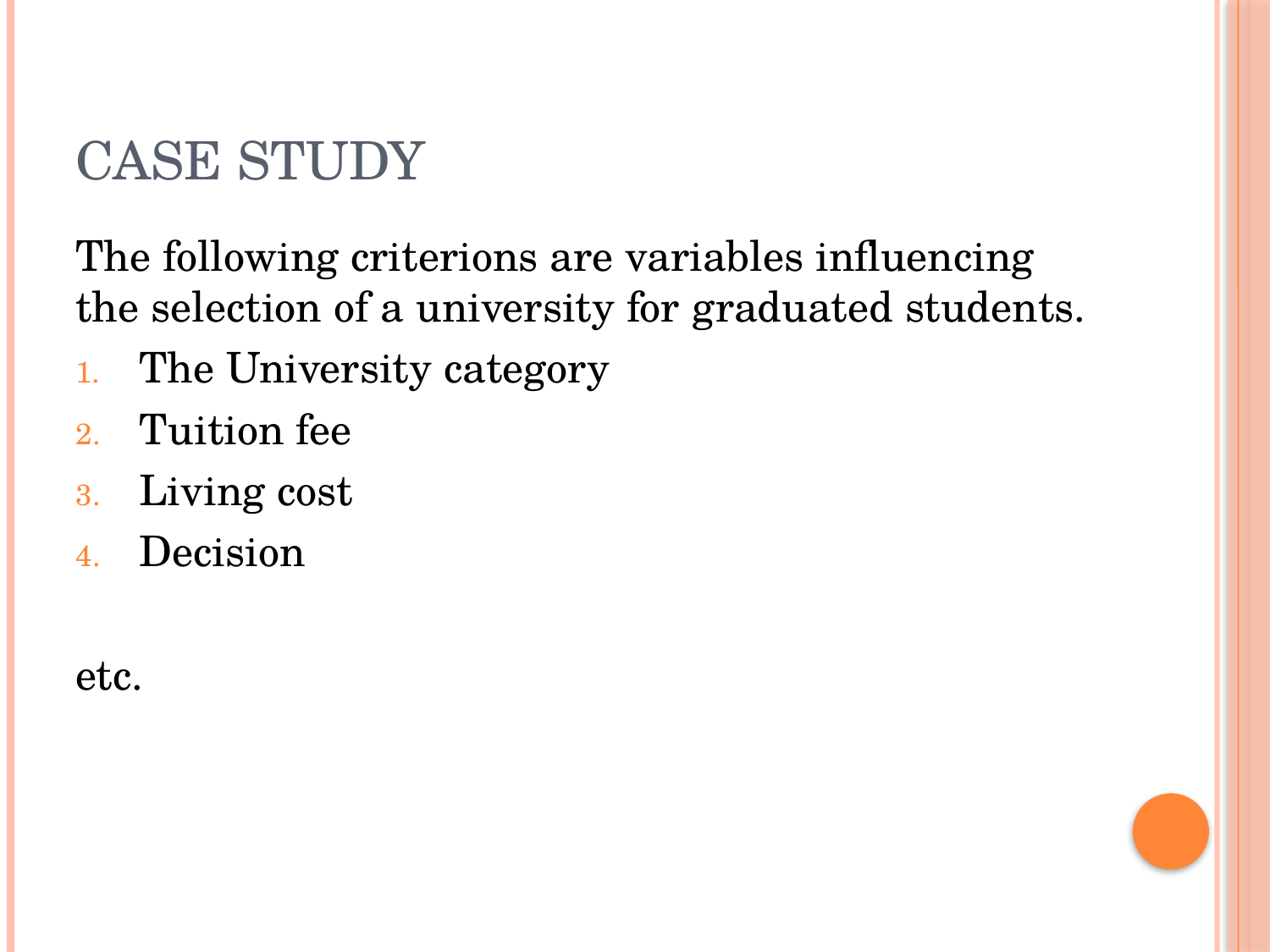

# CASE STUDY
The following criterions are variables influencing the selection of a university for graduated students.
The University category
Tuition fee
Living cost
Decision

etc.